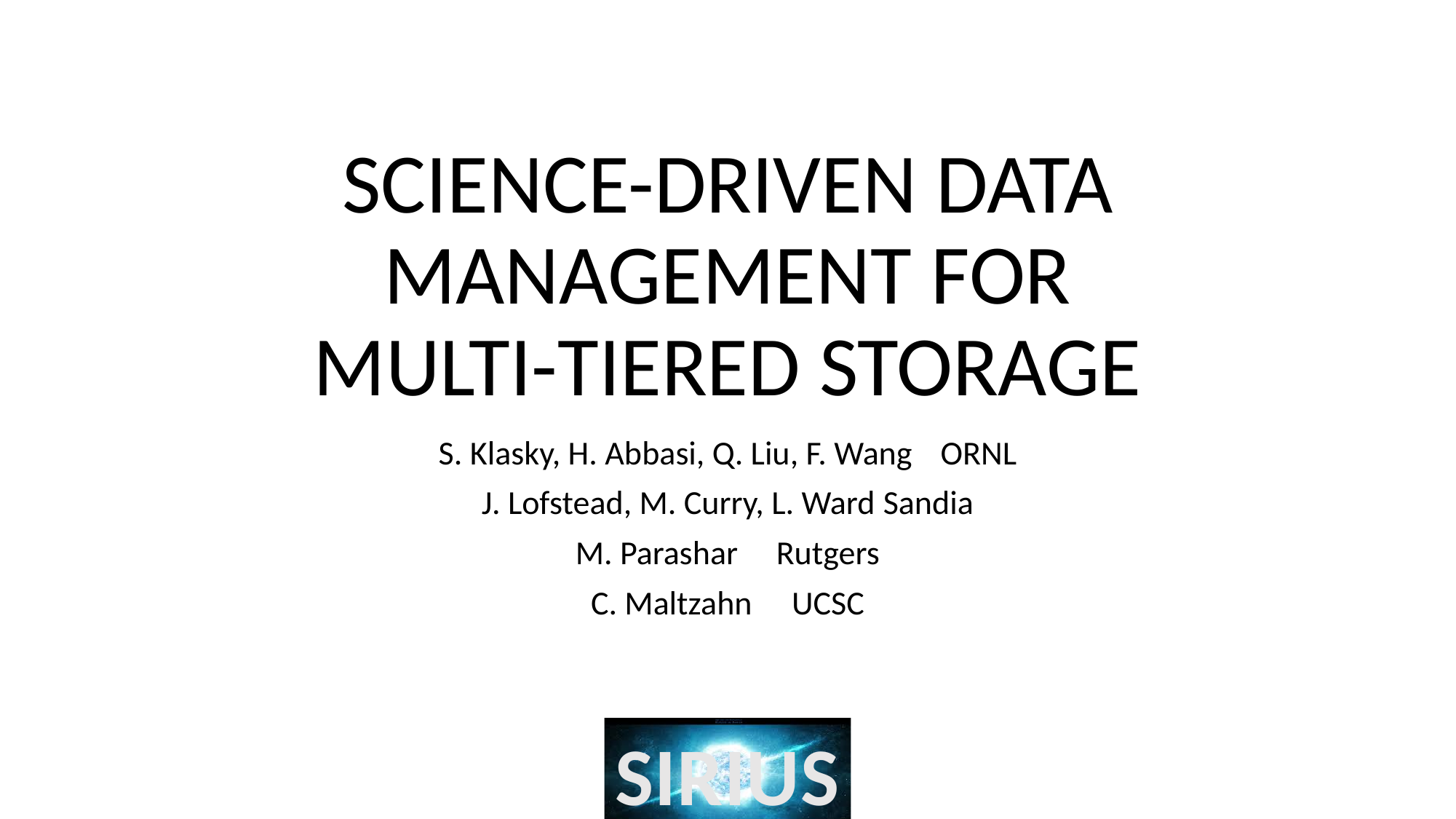

# SCIENCE-DRIVEN DATA MANAGEMENT FOR MULTI-TIERED STORAGE
S. Klasky, H. Abbasi, Q. Liu, F. Wang	ORNL
J. Lofstead, M. Curry, L. Ward		Sandia
M. Parashar				Rutgers
C. Maltzahn				UCSC